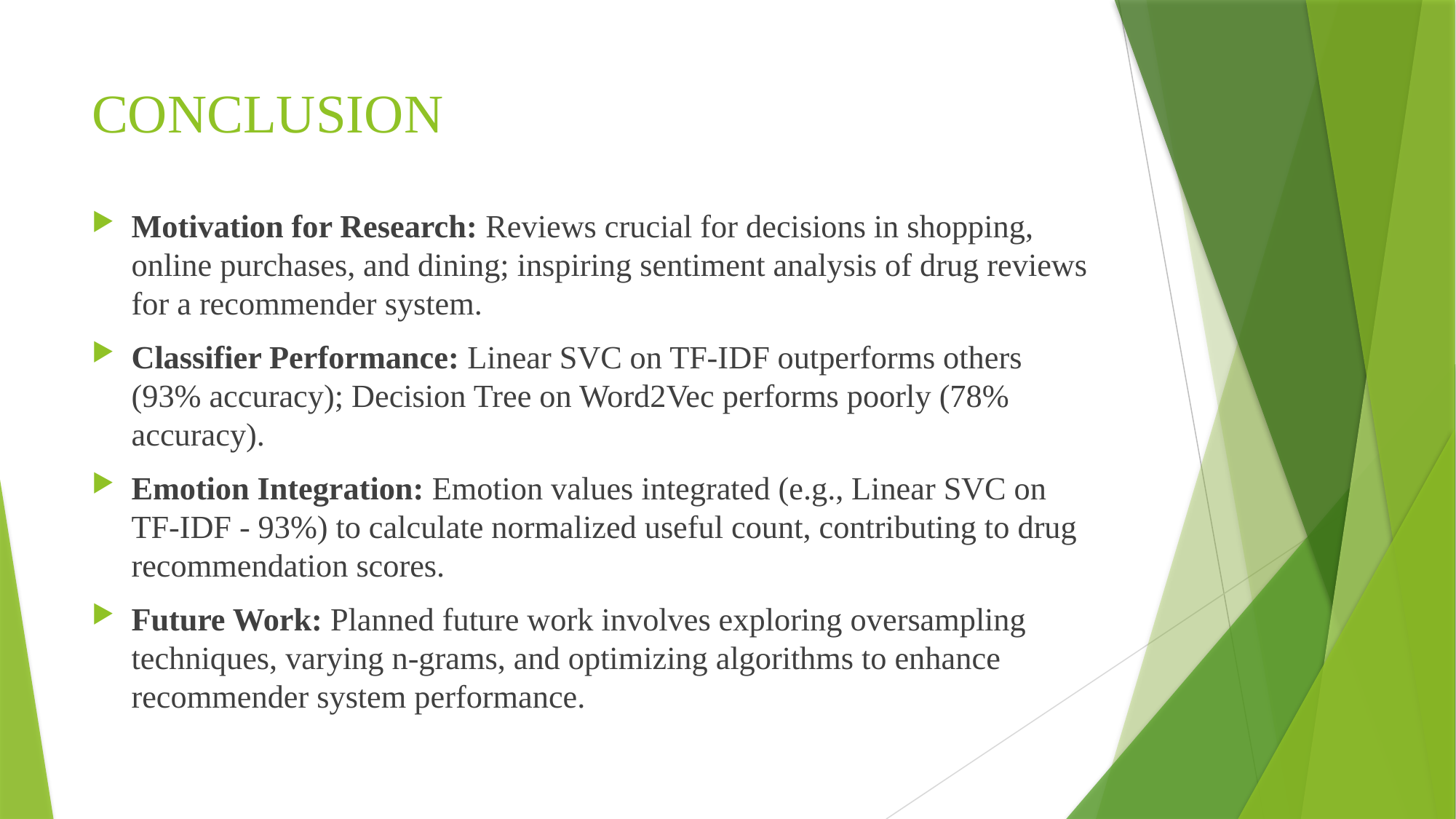

# CONCLUSION
Motivation for Research: Reviews crucial for decisions in shopping, online purchases, and dining; inspiring sentiment analysis of drug reviews for a recommender system.
Classifier Performance: Linear SVC on TF-IDF outperforms others (93% accuracy); Decision Tree on Word2Vec performs poorly (78% accuracy).
Emotion Integration: Emotion values integrated (e.g., Linear SVC on TF-IDF - 93%) to calculate normalized useful count, contributing to drug recommendation scores.
Future Work: Planned future work involves exploring oversampling techniques, varying n-grams, and optimizing algorithms to enhance recommender system performance.